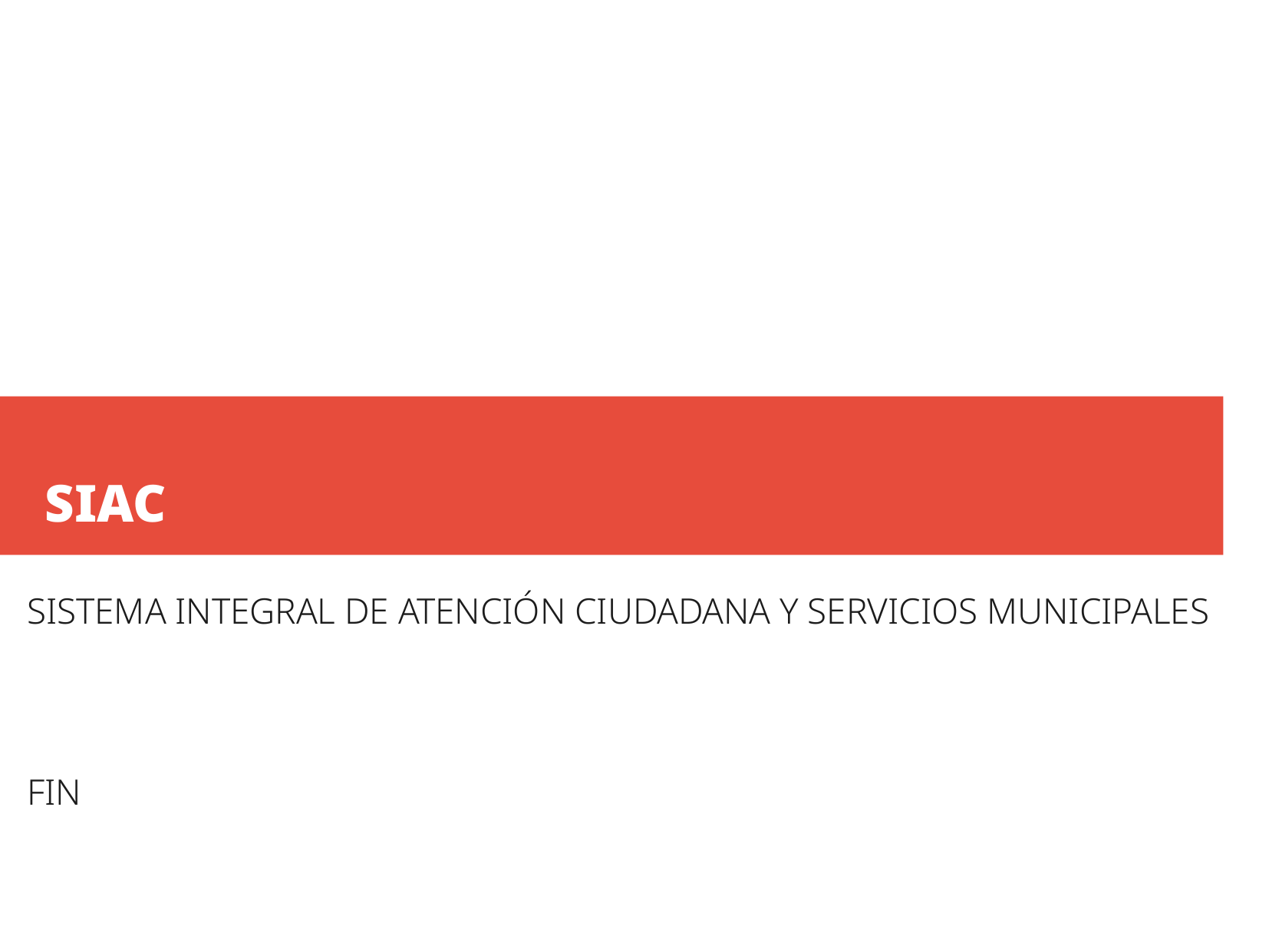

SIAC
SISTEMA INTEGRAL DE ATENCIÓN CIUDADANA Y SERVICIOS MUNICIPALES
FIN